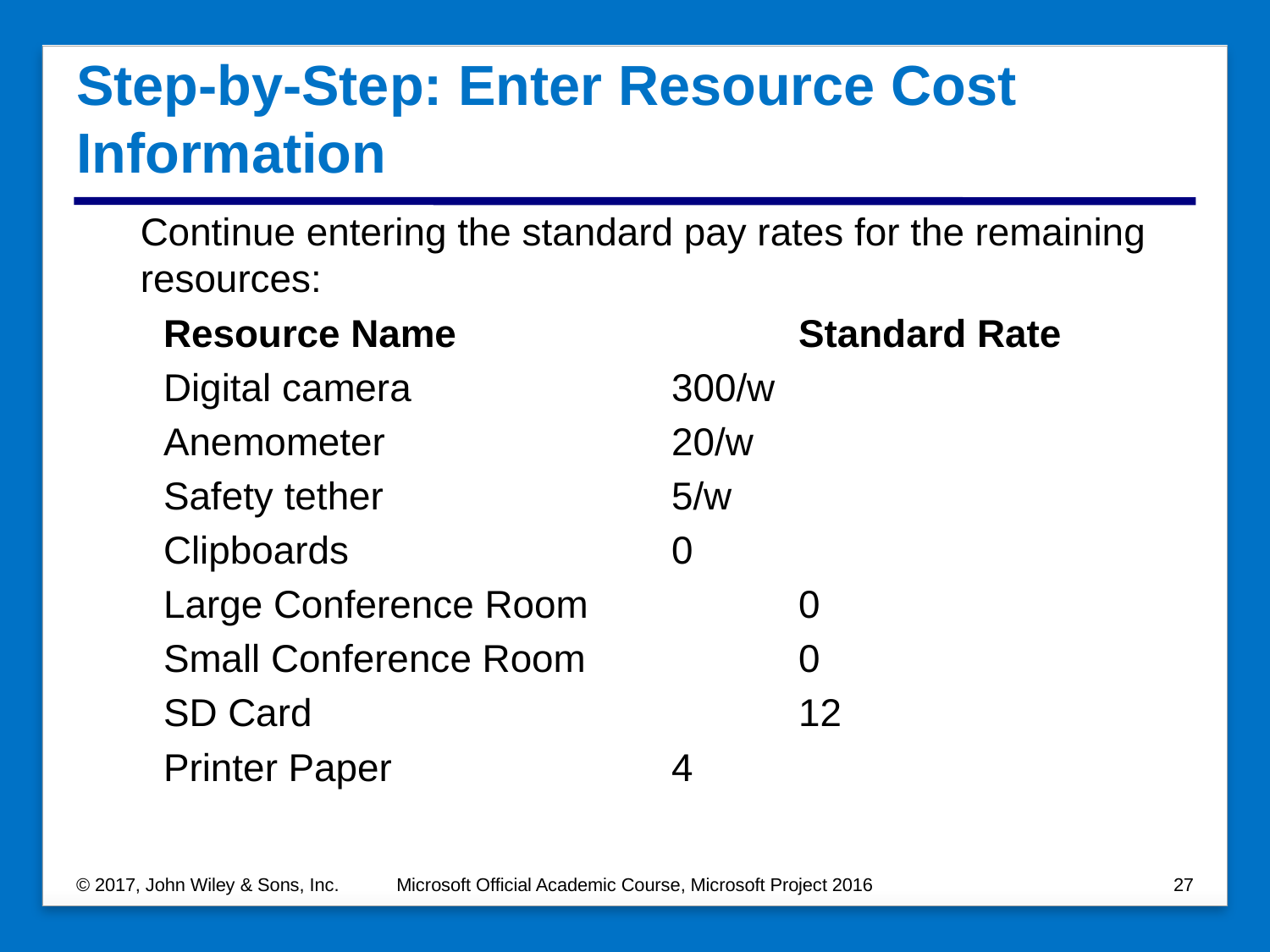

# Step-by-Step: Enter Resource Cost Information
Continue entering the standard pay rates for the remaining resources:
Resource Name			Standard Rate
Digital camera			300/w
Anemometer			20/w
Safety tether			5/w
Clipboards			0
Large Conference Room		0
Small Conference Room		0
SD Card				12
Printer Paper			4

© 2017, John Wiley & Sons, Inc.
Microsoft Official Academic Course, Microsoft Project 2016
27